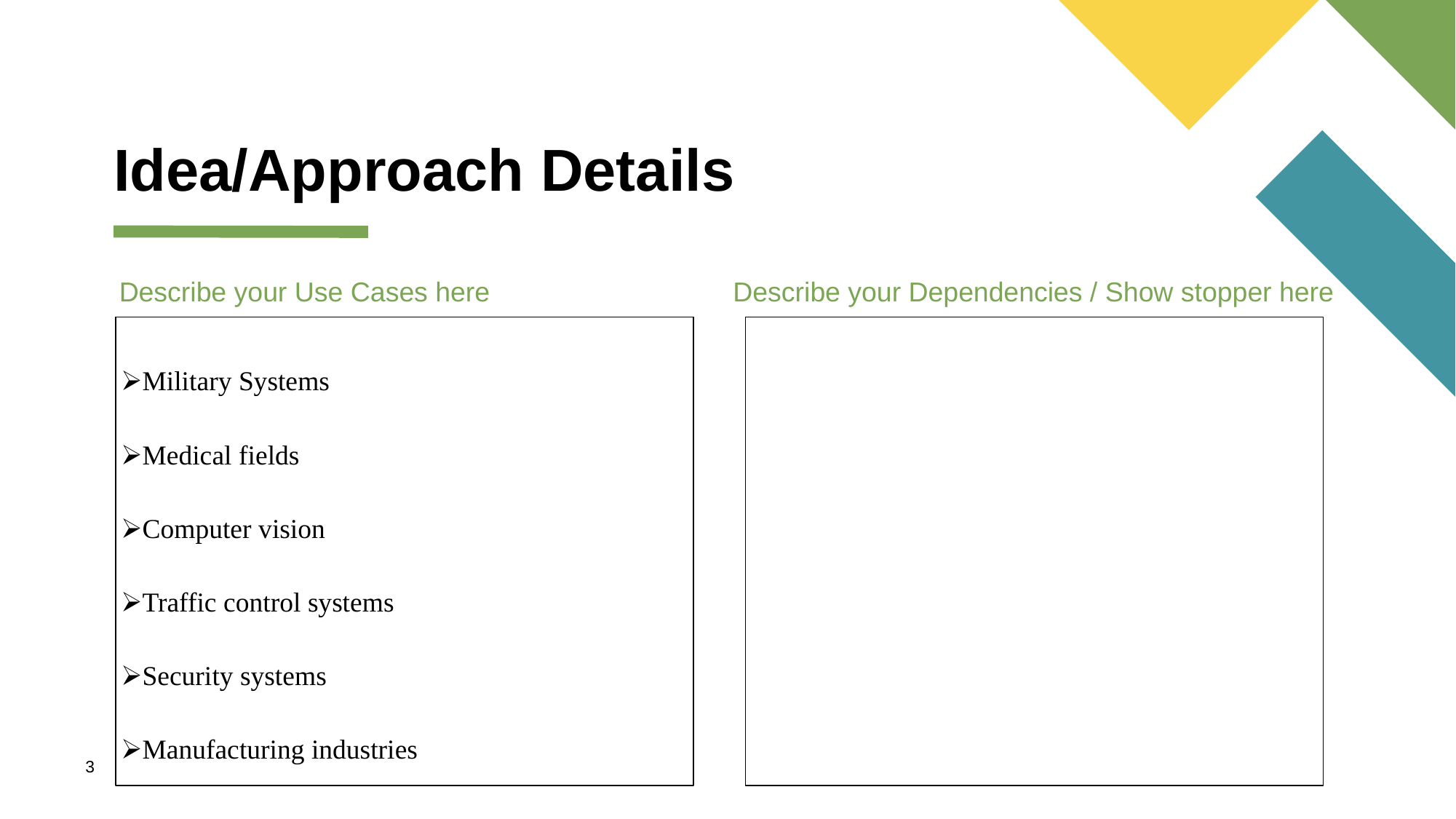

# Idea/Approach Details
Describe your Use Cases here
Describe your Dependencies / Show stopper here
⮚Military Systems
⮚Medical fields
⮚Computer vision
⮚Traffic control systems
⮚Security systems
⮚Manufacturing industries

3